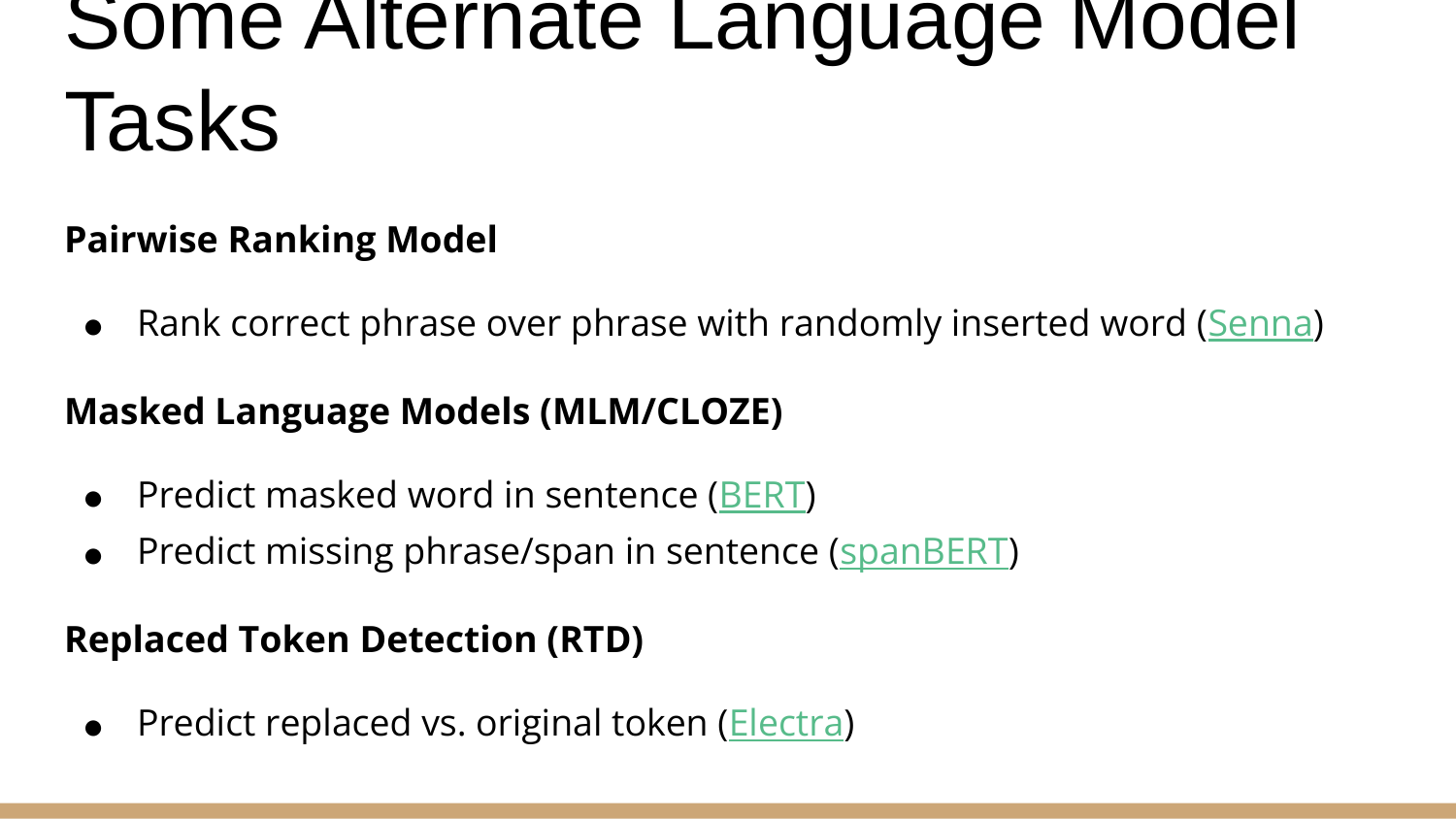

# Some Alternate Language Model Tasks
Pairwise Ranking Model
Rank correct phrase over phrase with randomly inserted word (Senna)
Masked Language Models (MLM/CLOZE)
Predict masked word in sentence (BERT)
Predict missing phrase/span in sentence (spanBERT)
Replaced Token Detection (RTD)
Predict replaced vs. original token (Electra)